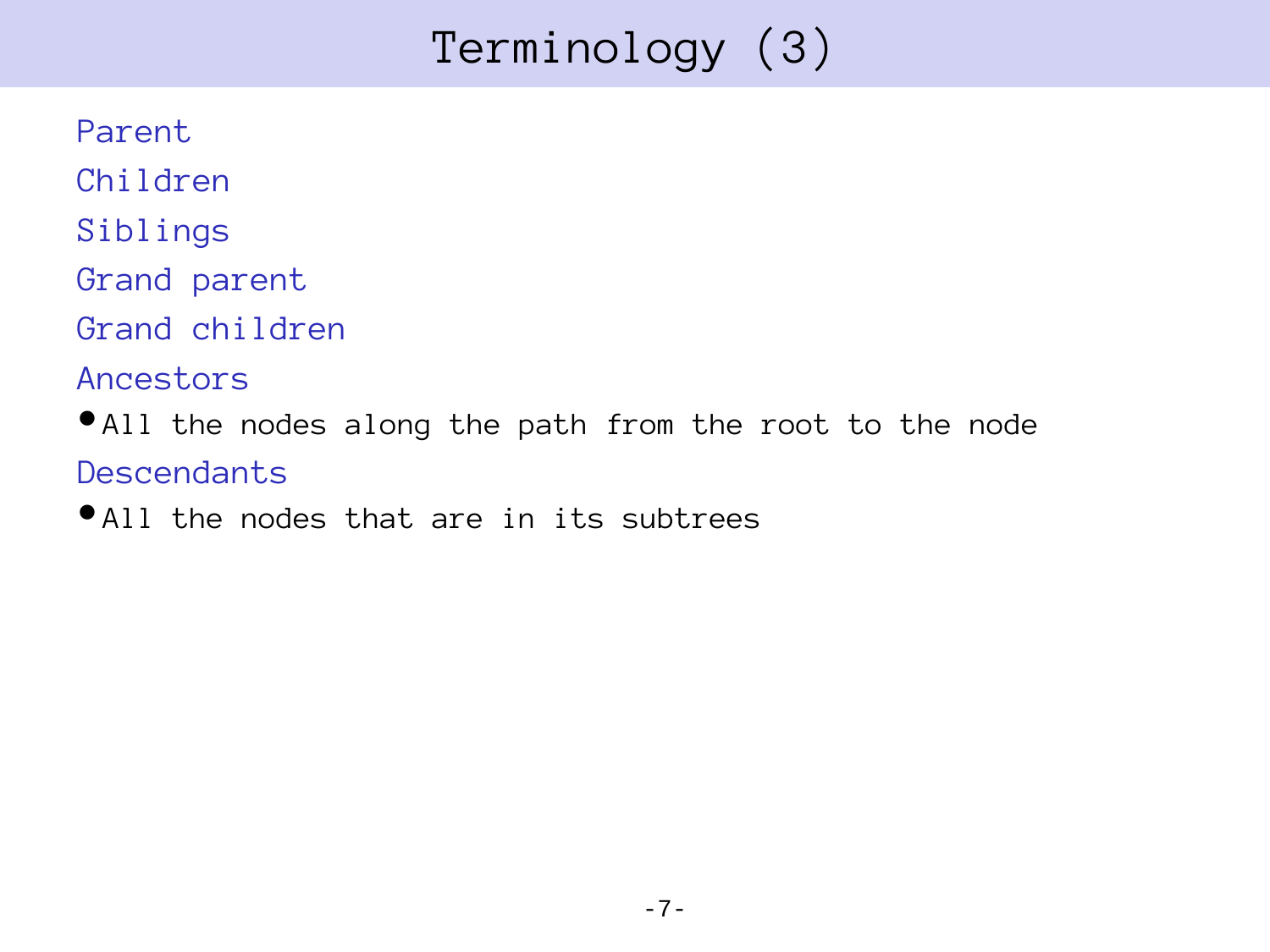

# Terminology (3)
Parent
Children
Siblings
Grand parent
Grand children
Ancestors
All the nodes along the path from the root to the node
Descendants
All the nodes that are in its subtrees
-7-